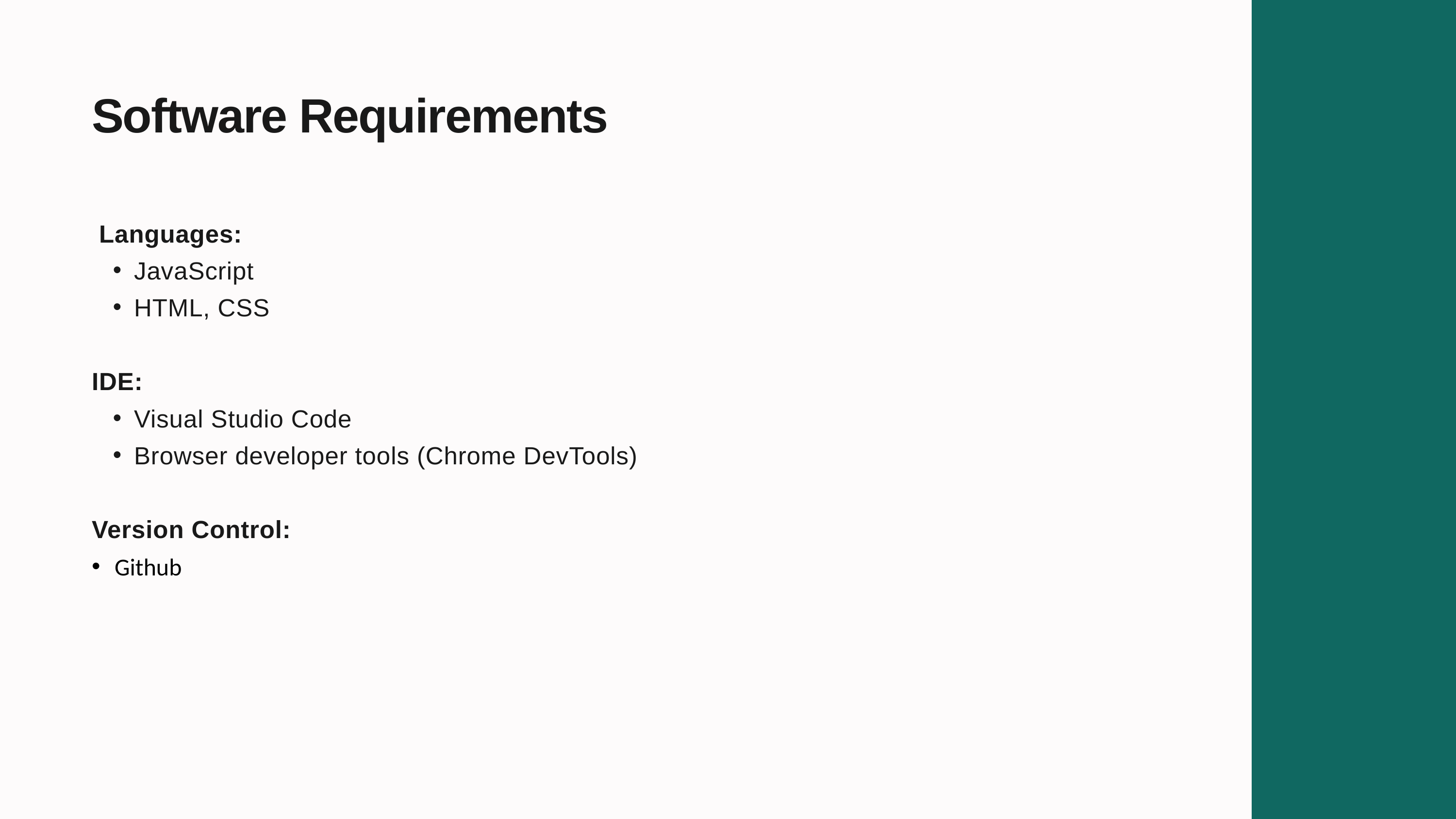

Software Requirements
 Languages:
JavaScript
HTML, CSS

IDE:
Visual Studio Code
Browser developer tools (Chrome DevTools)

Version Control:
Github